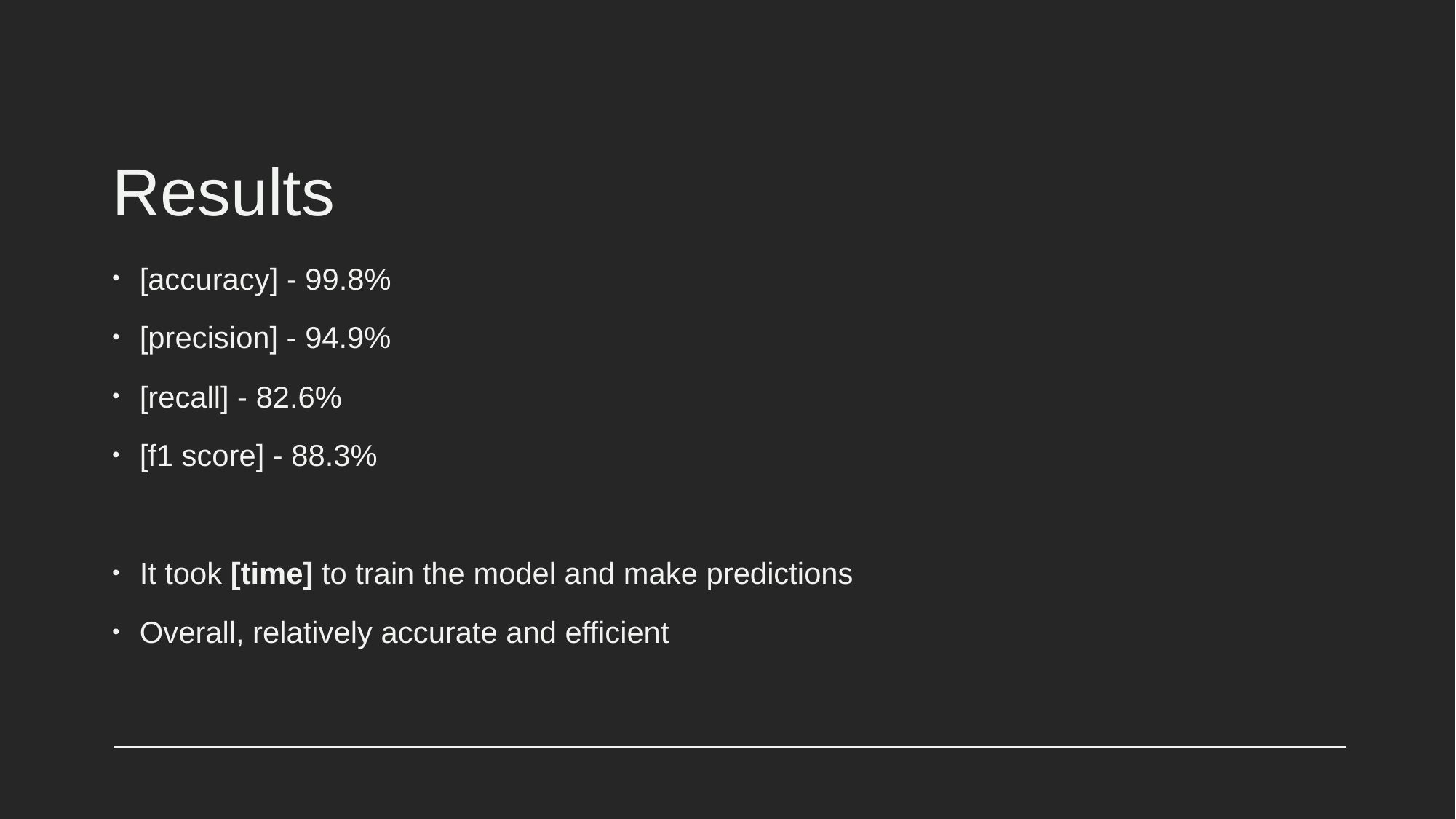

# Results
[accuracy] - 99.8%
[precision] - 94.9%
[recall] - 82.6%
[f1 score] - 88.3%

It took [time] to train the model and make predictions
Overall, relatively accurate and efficient